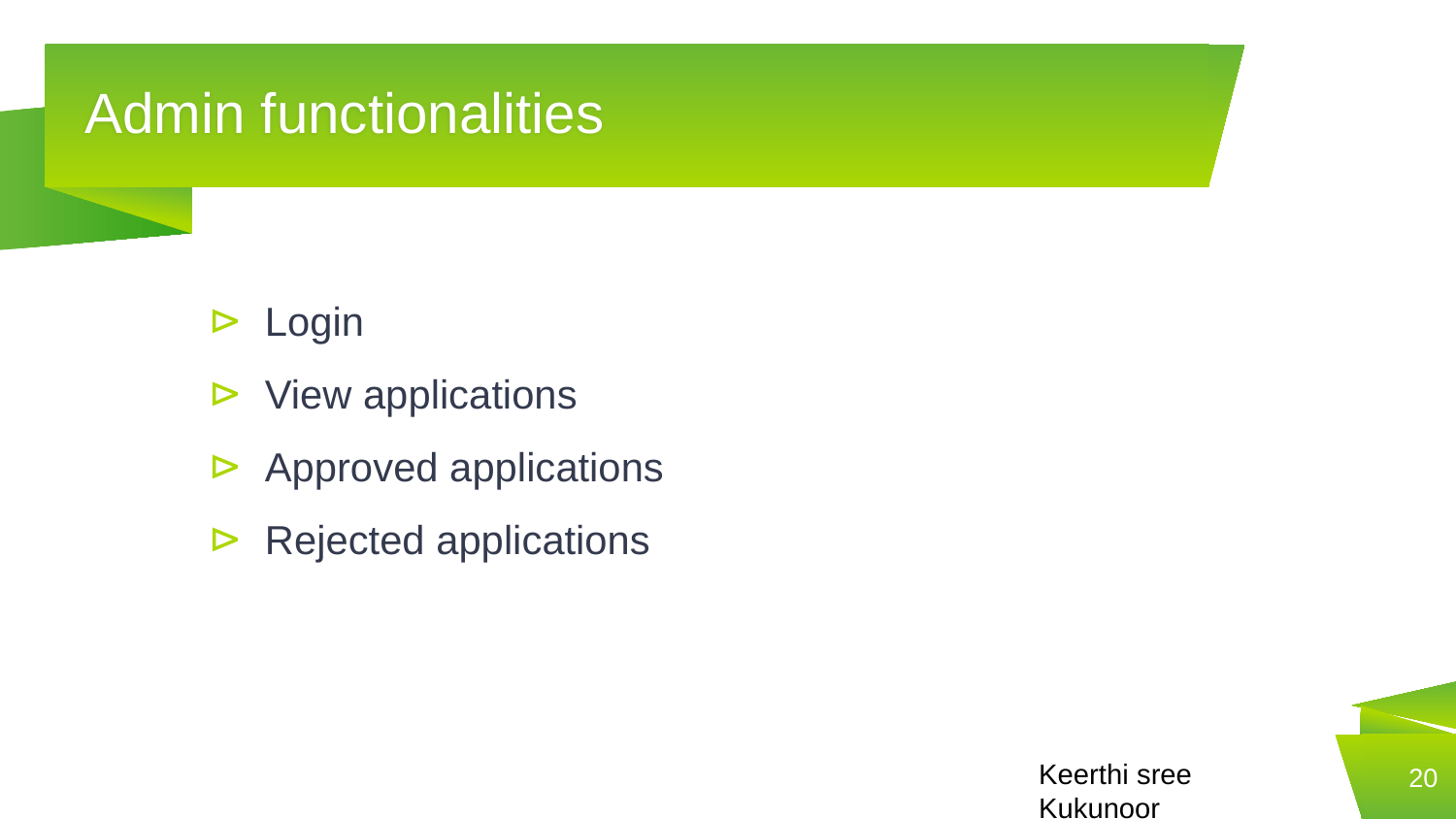

# Admin functionalities
Login
View applications
Approved applications
Rejected applications
20
Keerthi sree Kukunoor